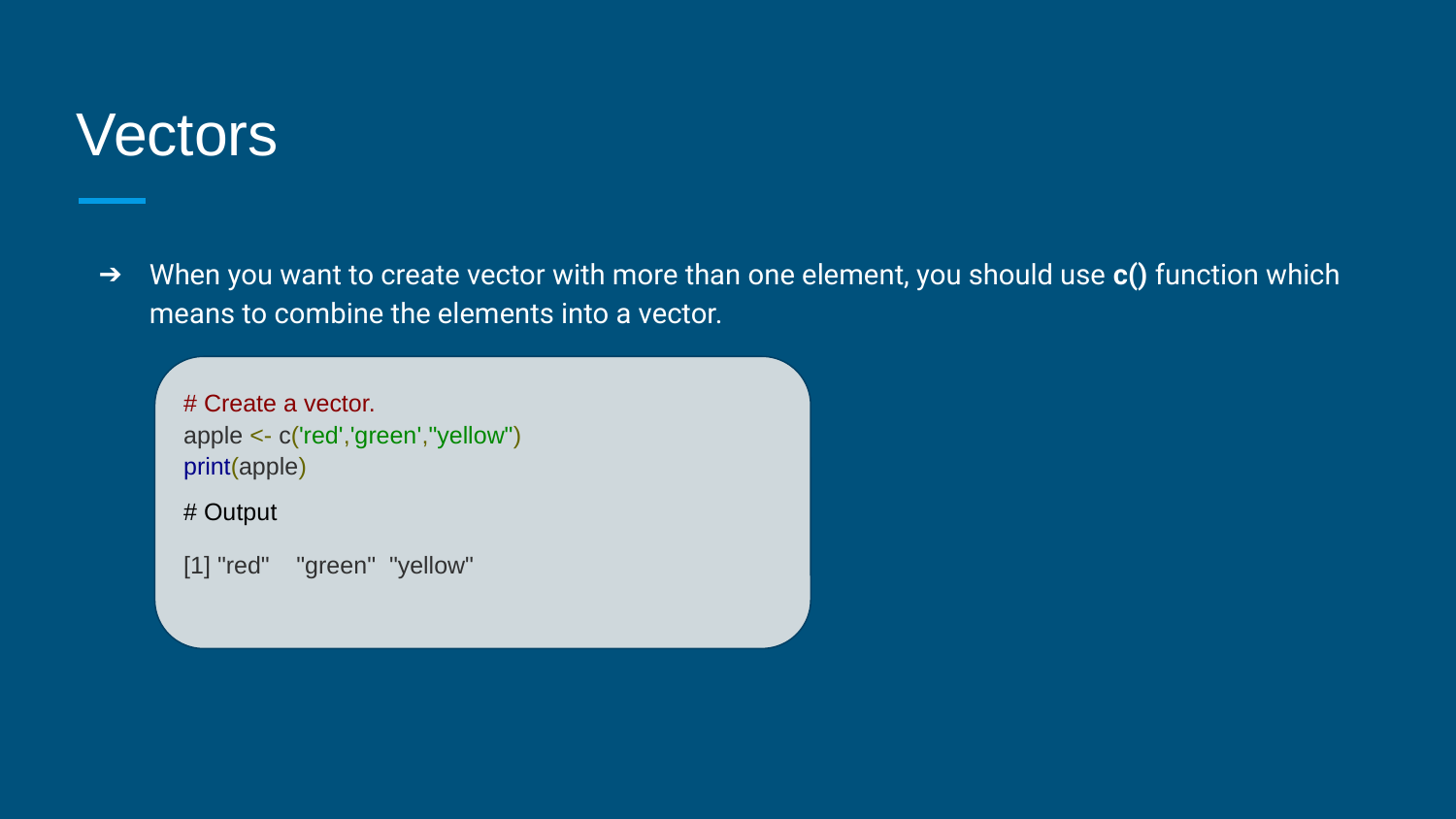

# Vectors
When you want to create vector with more than one element, you should use c() function which means to combine the elements into a vector.

# Create a vector. apple <- c('red','green',"yellow") print(apple)
# Output
[1] "red"    "green"  "yellow"